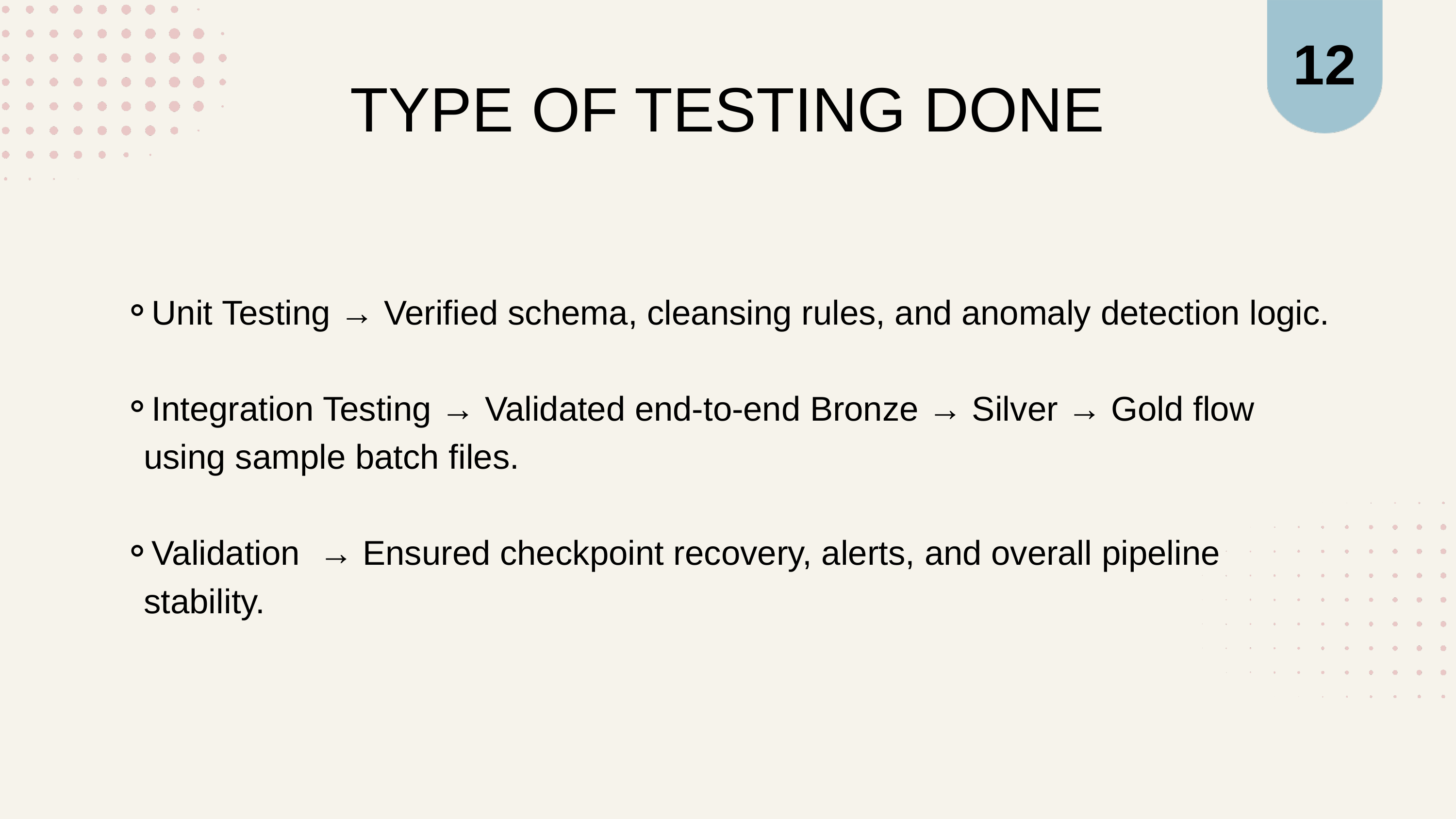

12
TYPE OF TESTING DONE
Unit Testing → Verified schema, cleansing rules, and anomaly detection logic.

Integration Testing → Validated end-to-end Bronze → Silver → Gold flow using sample batch files.

Validation  → Ensured checkpoint recovery, alerts, and overall pipeline stability.